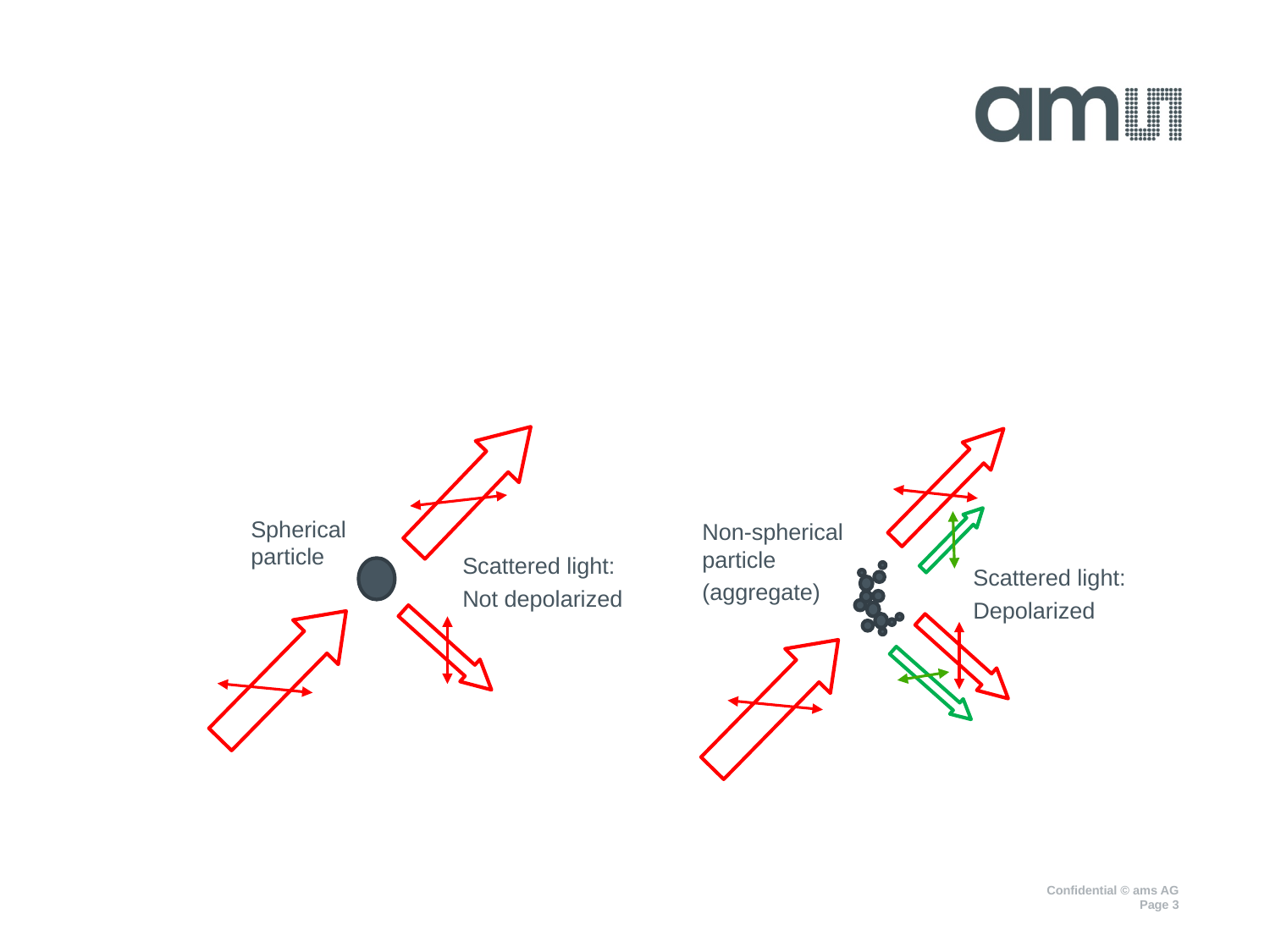

Spherical particle
Non-spherical particle
(aggregate)
Scattered light:
Not depolarized
Scattered light:
Depolarized